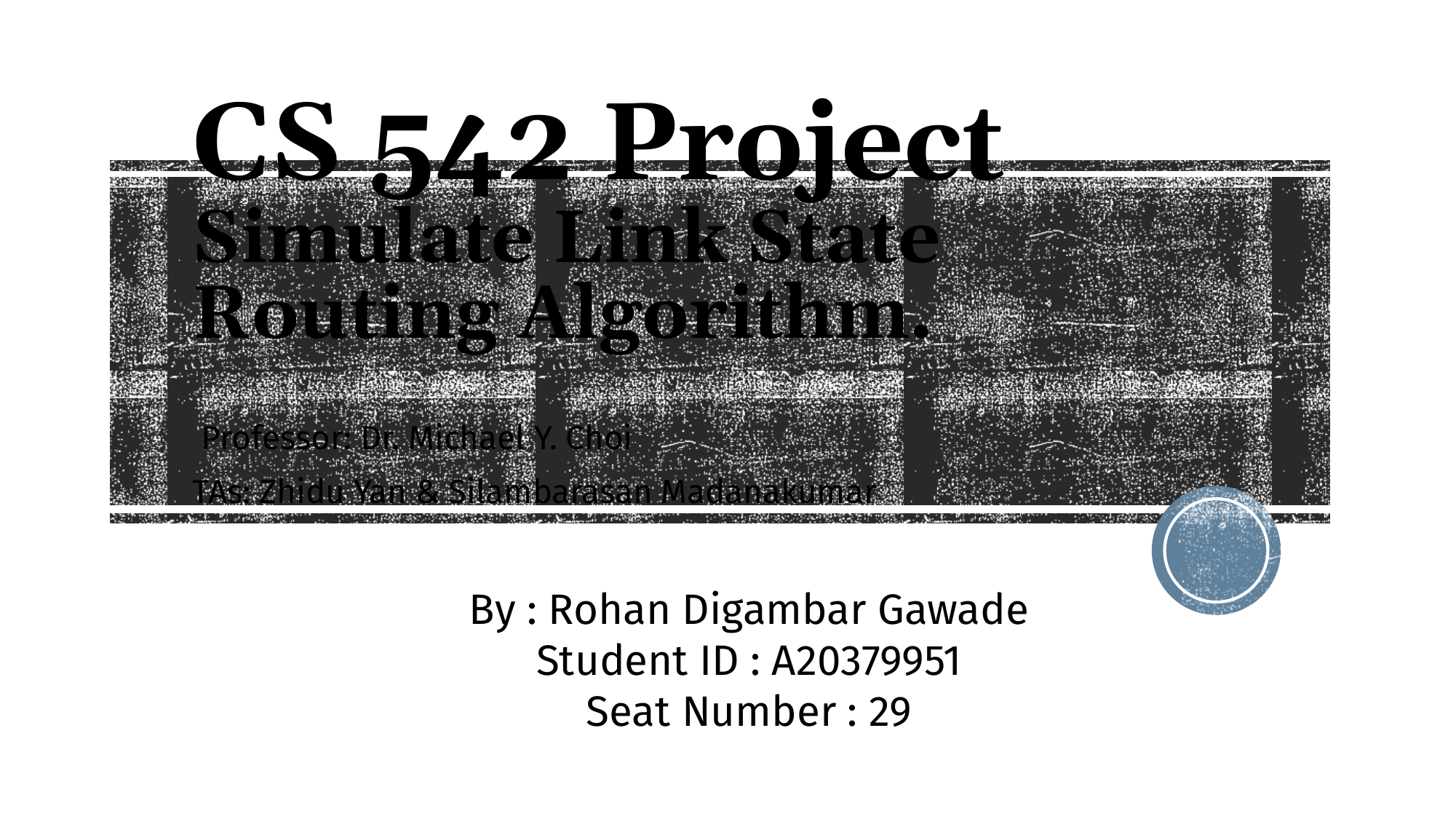

# CS 542 Project Simulate Link State Routing Algorithm.

 Professor: Dr. Michael Y. Choi
TAs: Zhidu Yan & Silambarasan Madanakumar
By : Rohan Digambar Gawade
Student ID : A20379951
Seat Number : 29